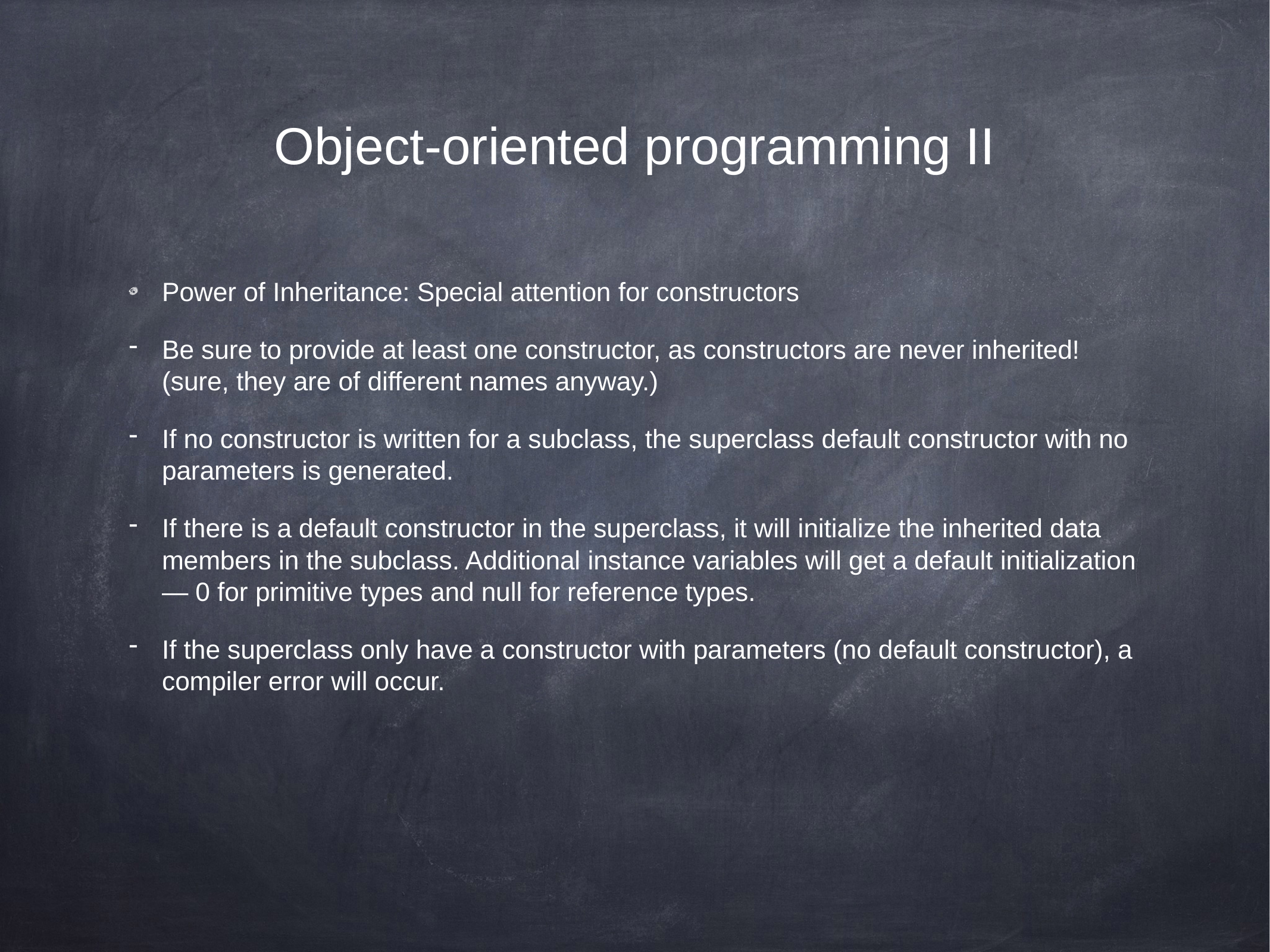

# Object-oriented programming II
Power of Inheritance: Special attention for constructors
Be sure to provide at least one constructor, as constructors are never inherited! (sure, they are of different names anyway.)
If no constructor is written for a subclass, the superclass default constructor with no parameters is generated.
If there is a default constructor in the superclass, it will initialize the inherited data members in the subclass. Additional instance variables will get a default initialization — 0 for primitive types and null for reference types.
If the superclass only have a constructor with parameters (no default constructor), a compiler error will occur.